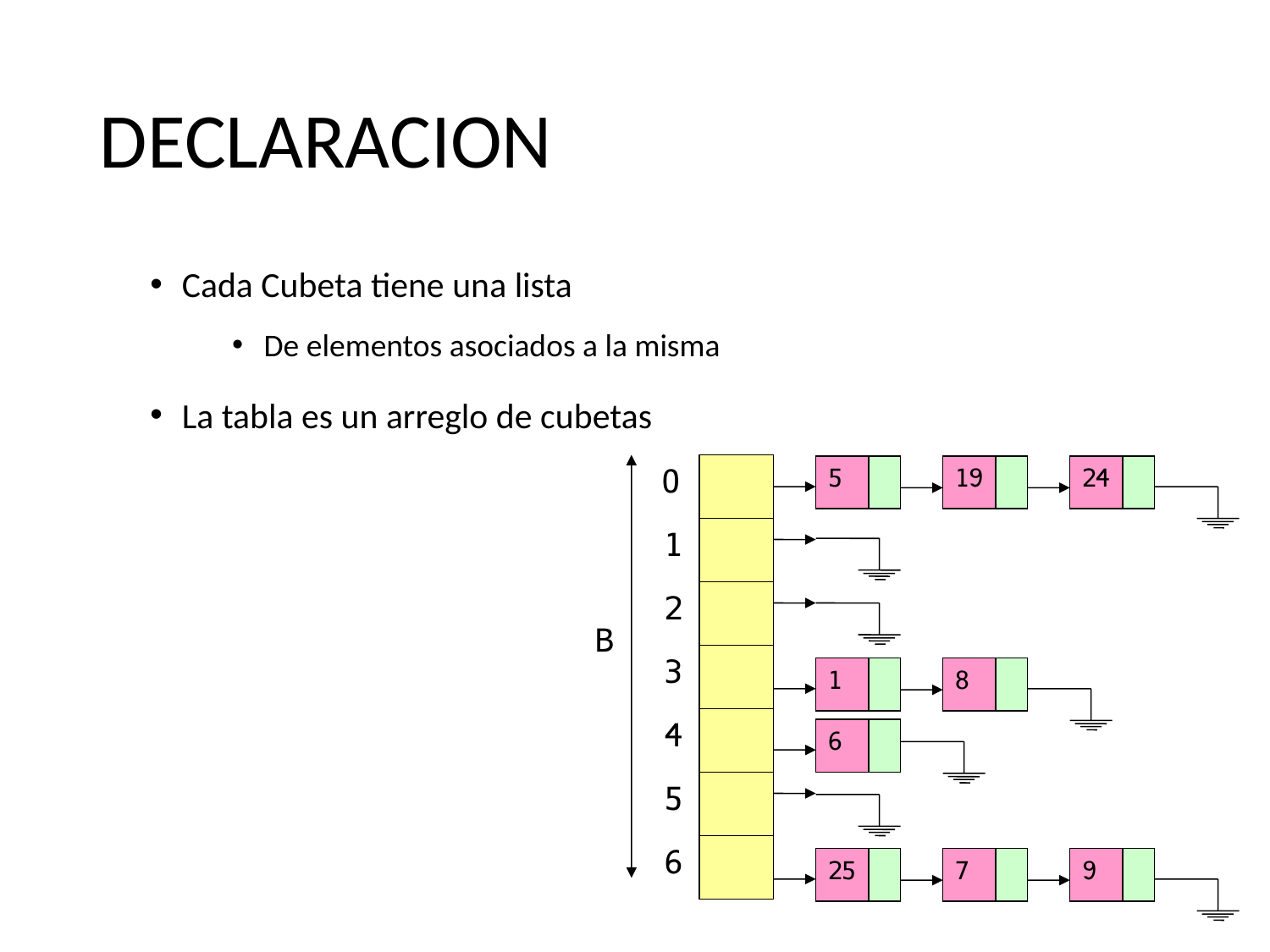

# DECLARACION
Cada Cubeta tiene una lista
De elementos asociados a la misma
La tabla es un arreglo de cubetas

0

1
2
B
3
4
5
6

5

19

24

1

8

6

25

7

9